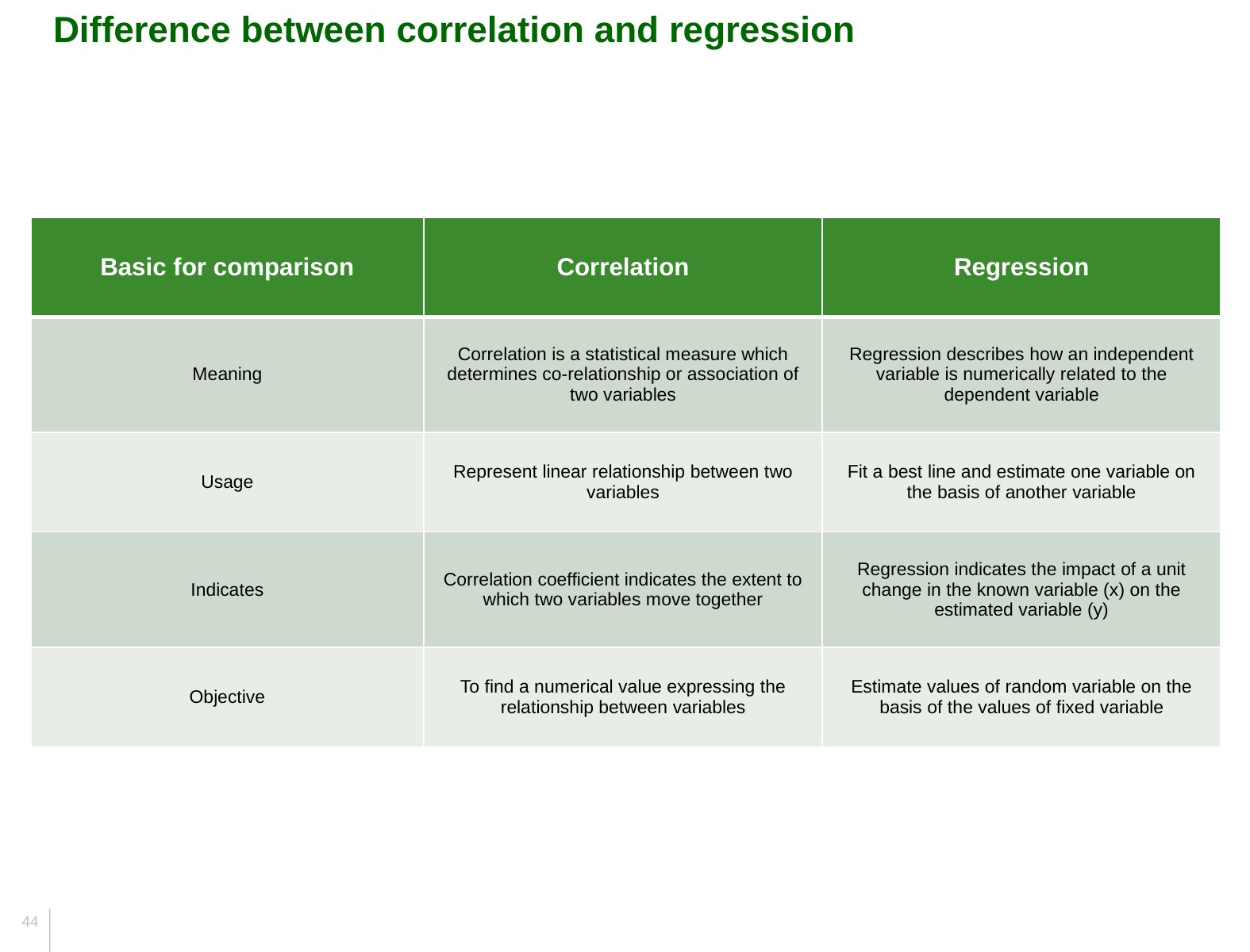

Difference between correlation and regression
| Basic for comparison | Correlation | Regression |
| --- | --- | --- |
| Meaning | Correlation is a statistical measure which determines co-relationship or association of two variables | Regression describes how an independent variable is numerically related to the dependent variable |
| Usage | Represent linear relationship between two variables | Fit a best line and estimate one variable on the basis of another variable |
| Indicates | Correlation coefficient indicates the extent to which two variables move together | Regression indicates the impact of a unit change in the known variable (x) on the estimated variable (y) |
| Objective | To find a numerical value expressing the relationship between variables | Estimate values of random variable on the basis of the values of fixed variable |